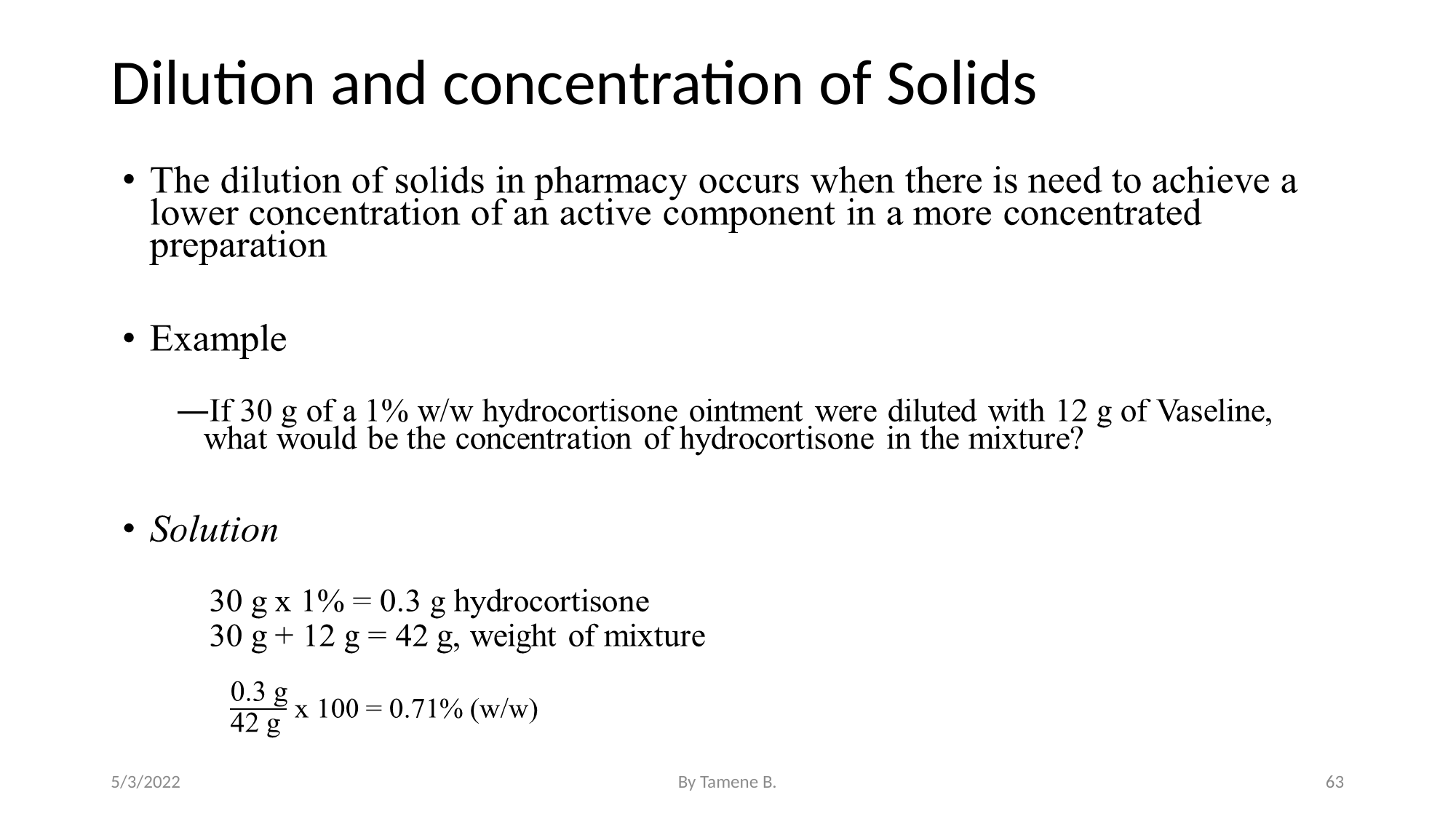

# Dilution and concentration of Solids

5/3/2022
By Tamene B.
63